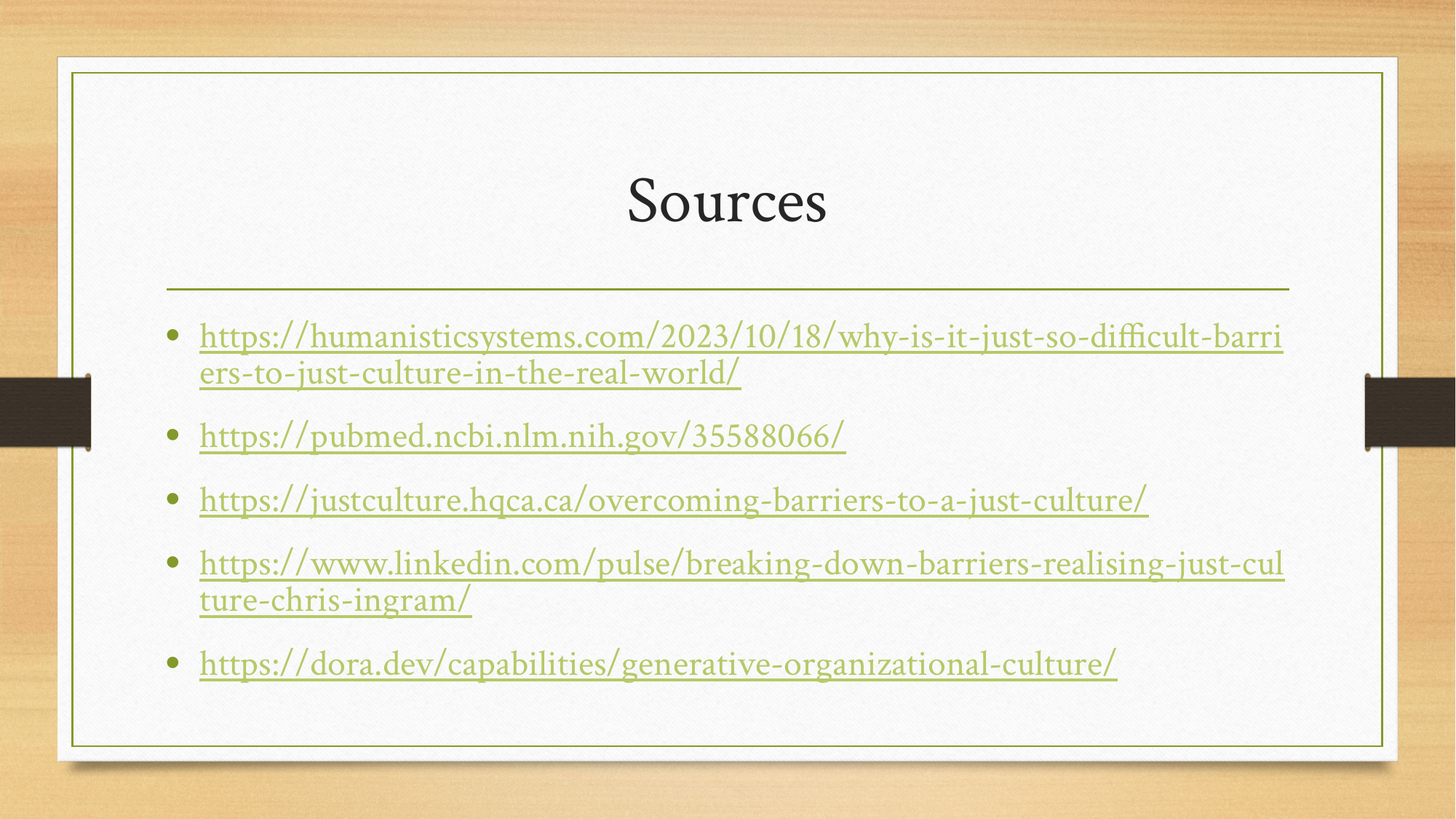

# Sources
https://humanisticsystems.com/2023/10/18/why-is-it-just-so-difficult-barriers-to-just-culture-in-the-real-world/
https://pubmed.ncbi.nlm.nih.gov/35588066/
https://justculture.hqca.ca/overcoming-barriers-to-a-just-culture/
https://www.linkedin.com/pulse/breaking-down-barriers-realising-just-culture-chris-ingram/
https://dora.dev/capabilities/generative-organizational-culture/